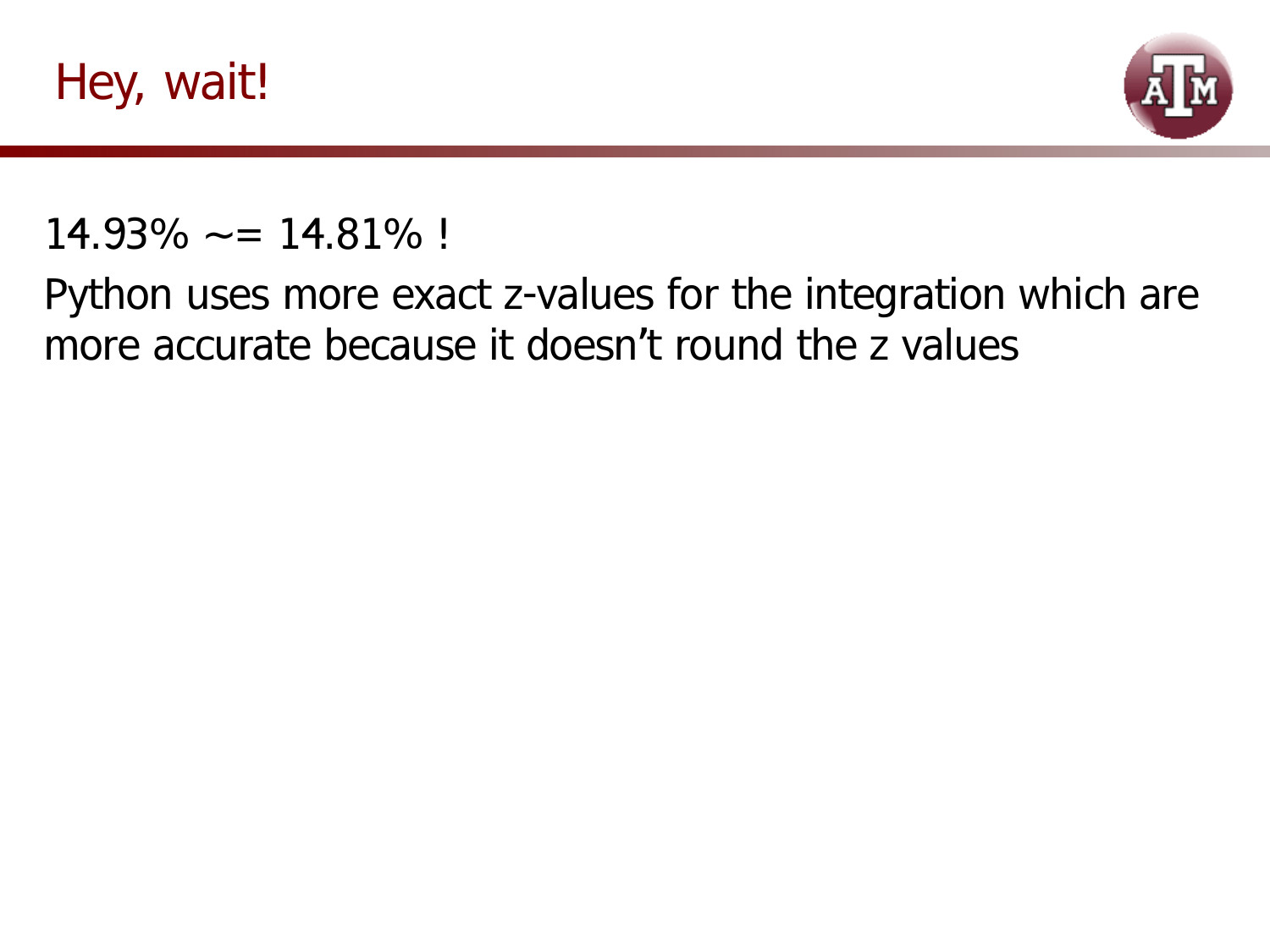

# Hey, wait!
14.93% ~= 14.81% !
Python uses more exact z-values for the integration which are more accurate because it doesn’t round the z values